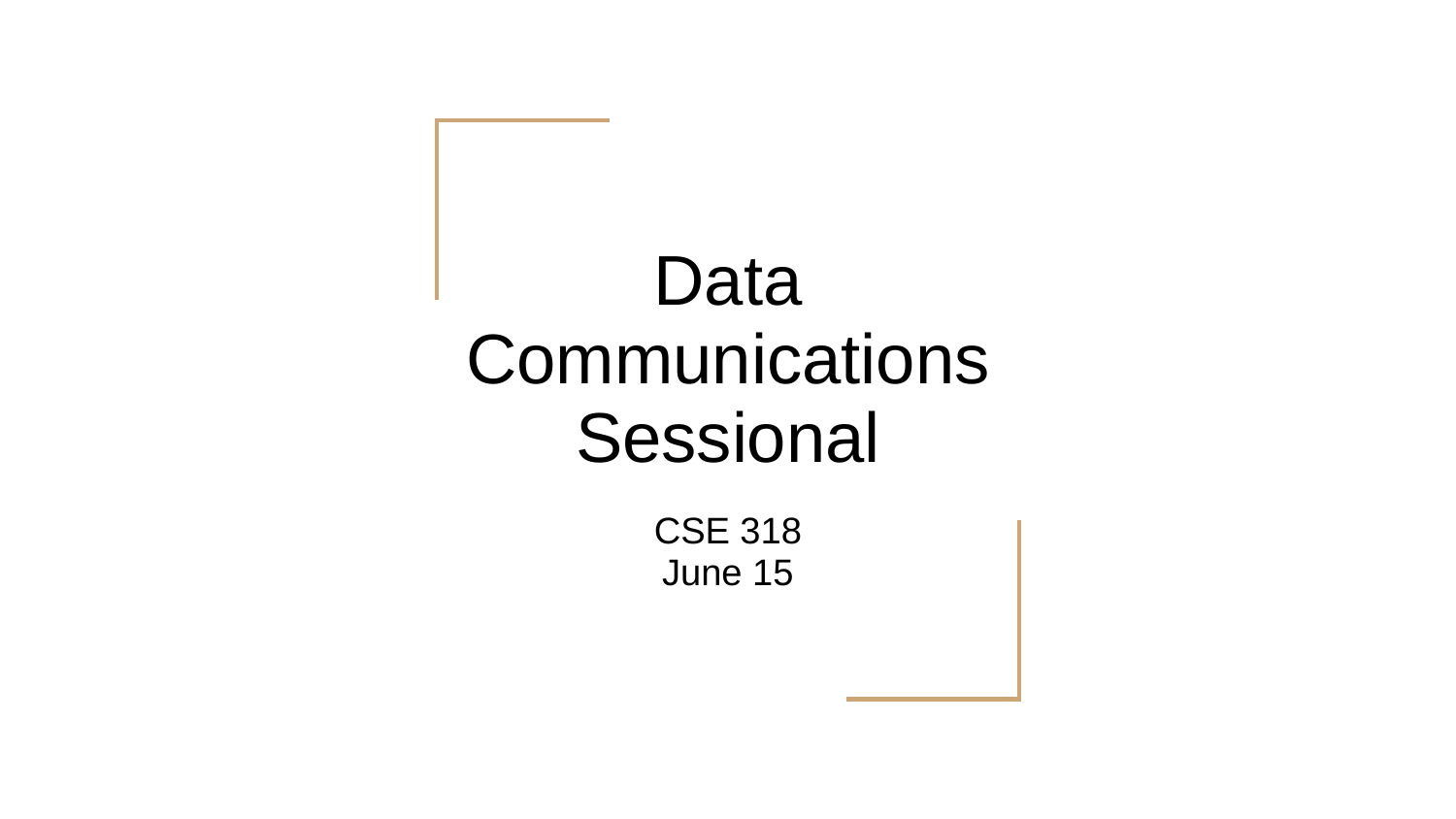

# Data Communications Sessional
CSE 318
June 15